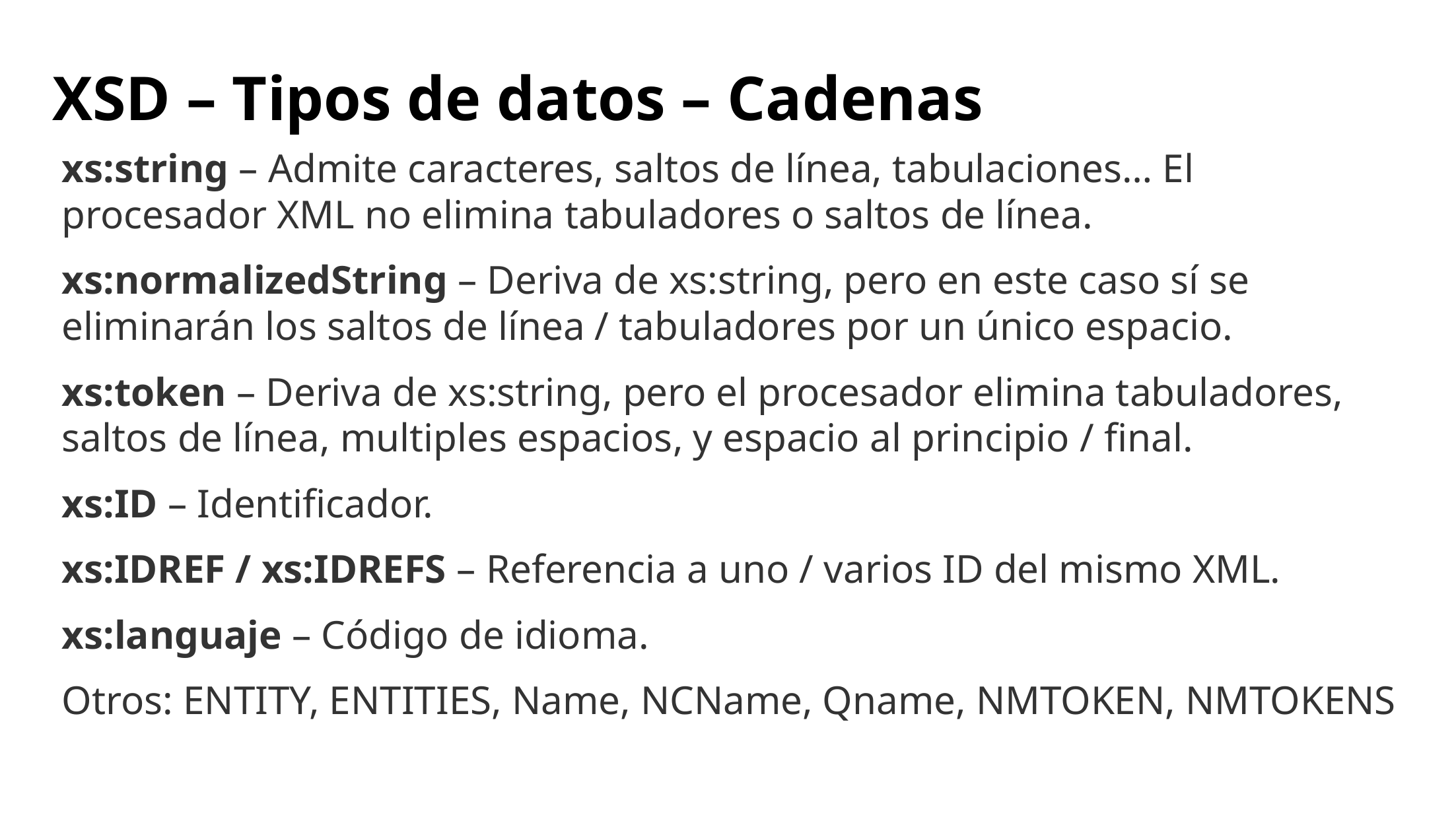

# XSD – Tipos de datos – Cadenas
xs:string – Admite caracteres, saltos de línea, tabulaciones… El procesador XML no elimina tabuladores o saltos de línea.
xs:normalizedString – Deriva de xs:string, pero en este caso sí se eliminarán los saltos de línea / tabuladores por un único espacio.
xs:token – Deriva de xs:string, pero el procesador elimina tabuladores, saltos de línea, multiples espacios, y espacio al principio / final.
xs:ID – Identificador.
xs:IDREF / xs:IDREFS – Referencia a uno / varios ID del mismo XML.
xs:languaje – Código de idioma.
Otros: ENTITY, ENTITIES, Name, NCName, Qname, NMTOKEN, NMTOKENS